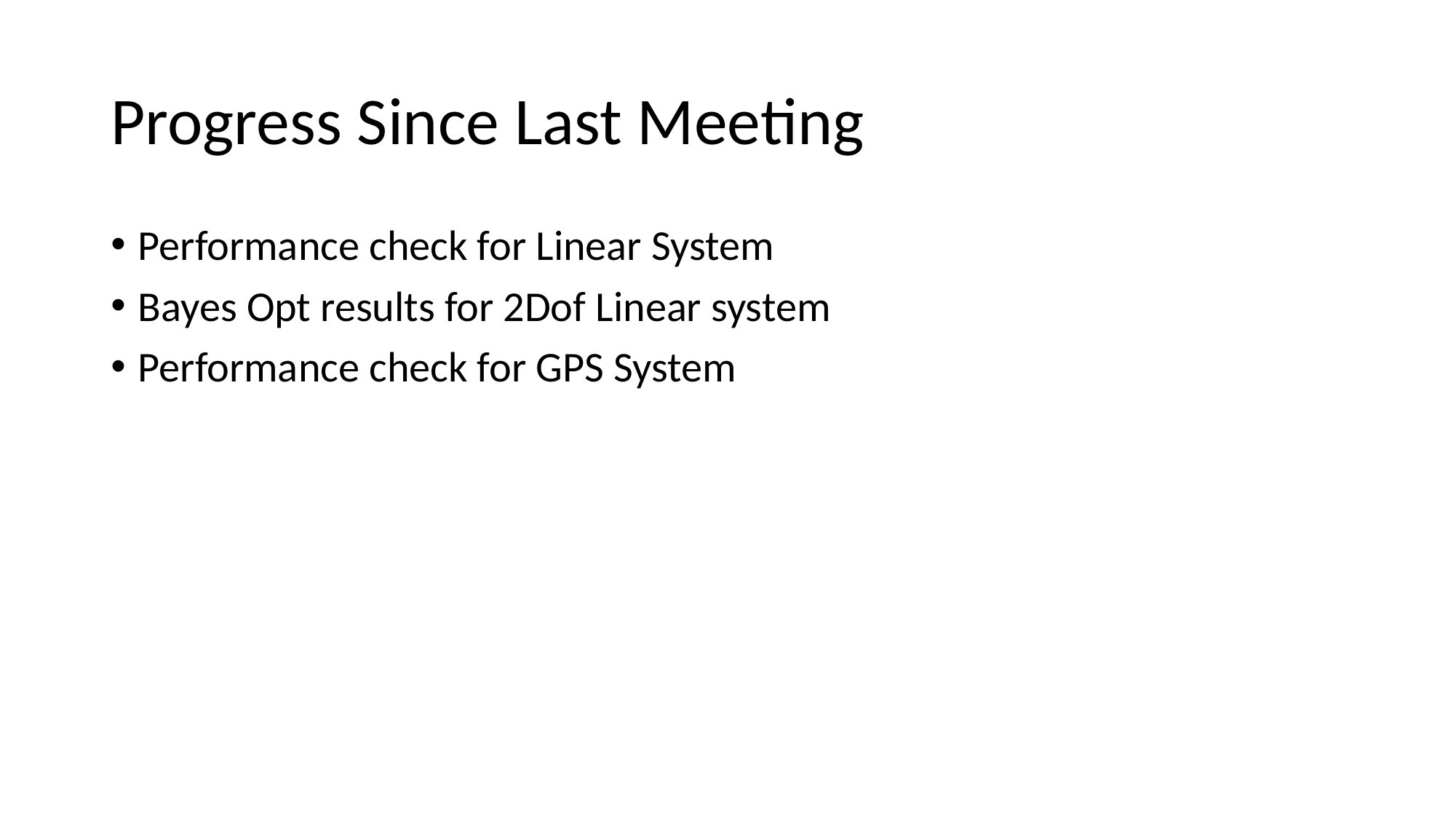

# Progress Since Last Meeting
Performance check for Linear System
Bayes Opt results for 2Dof Linear system
Performance check for GPS System